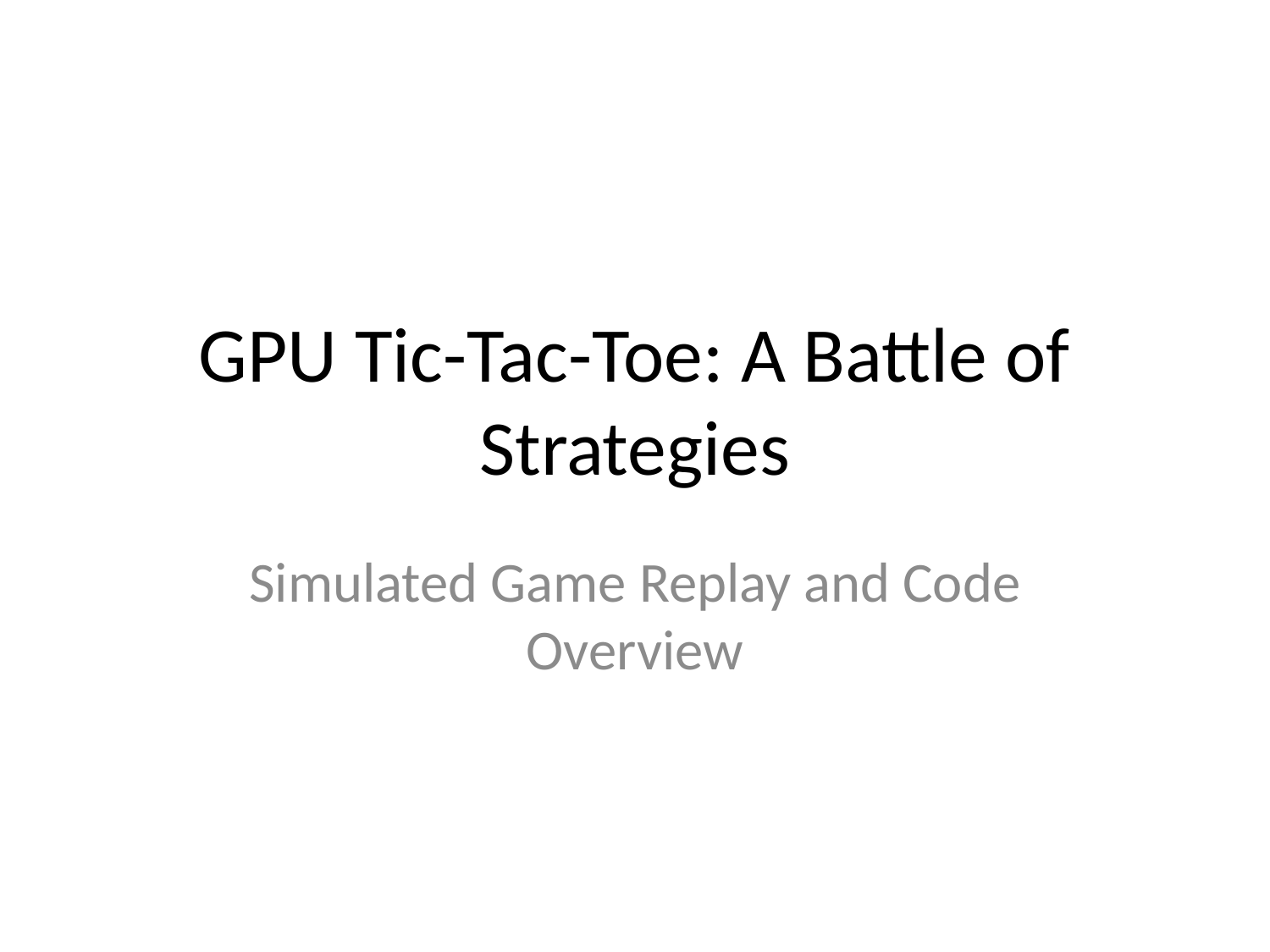

# GPU Tic-Tac-Toe: A Battle of Strategies
Simulated Game Replay and Code Overview